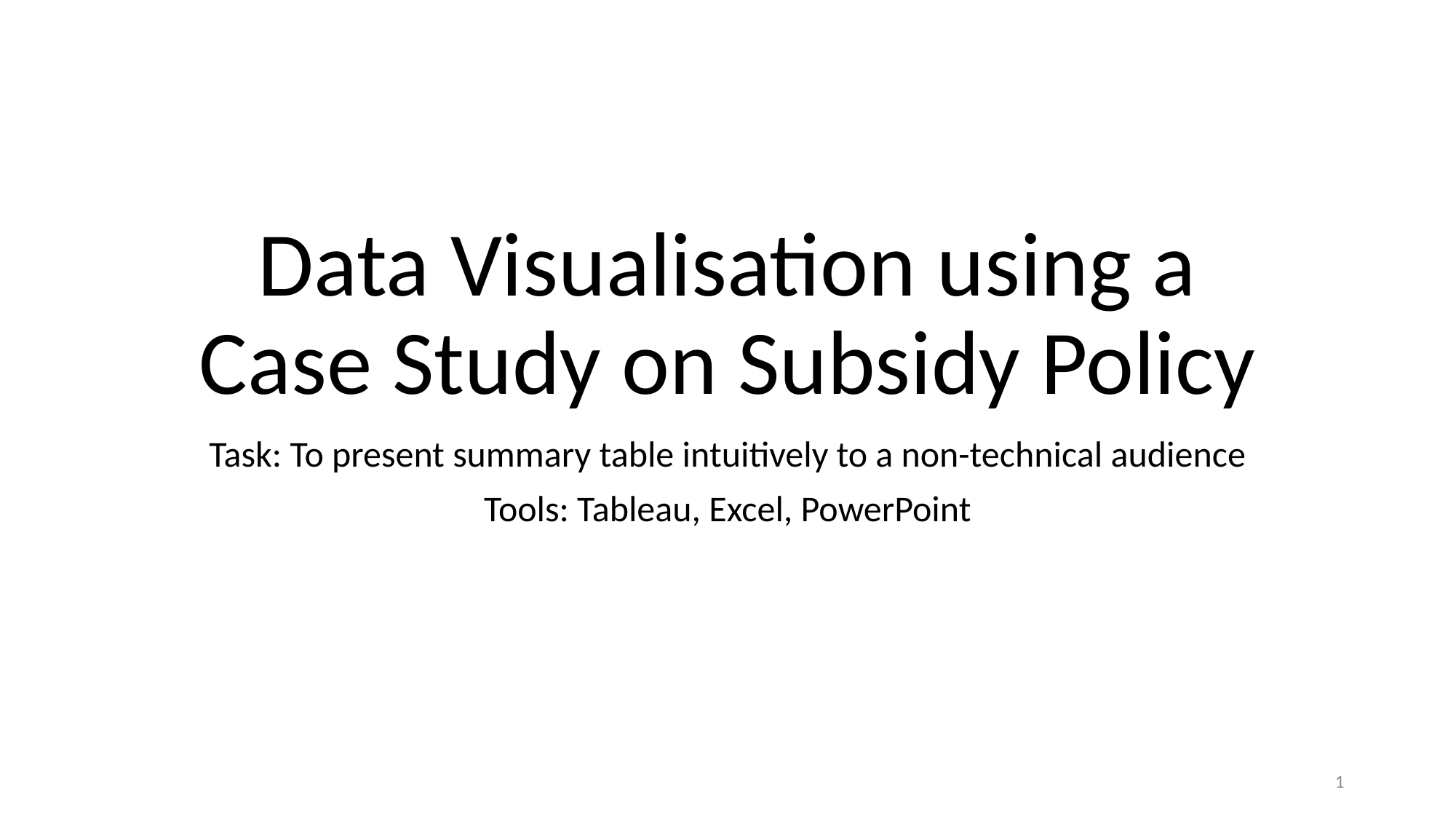

# Data Visualisation using a Case Study on Subsidy Policy
Task: To present summary table intuitively to a non-technical audience
Tools: Tableau, Excel, PowerPoint
1